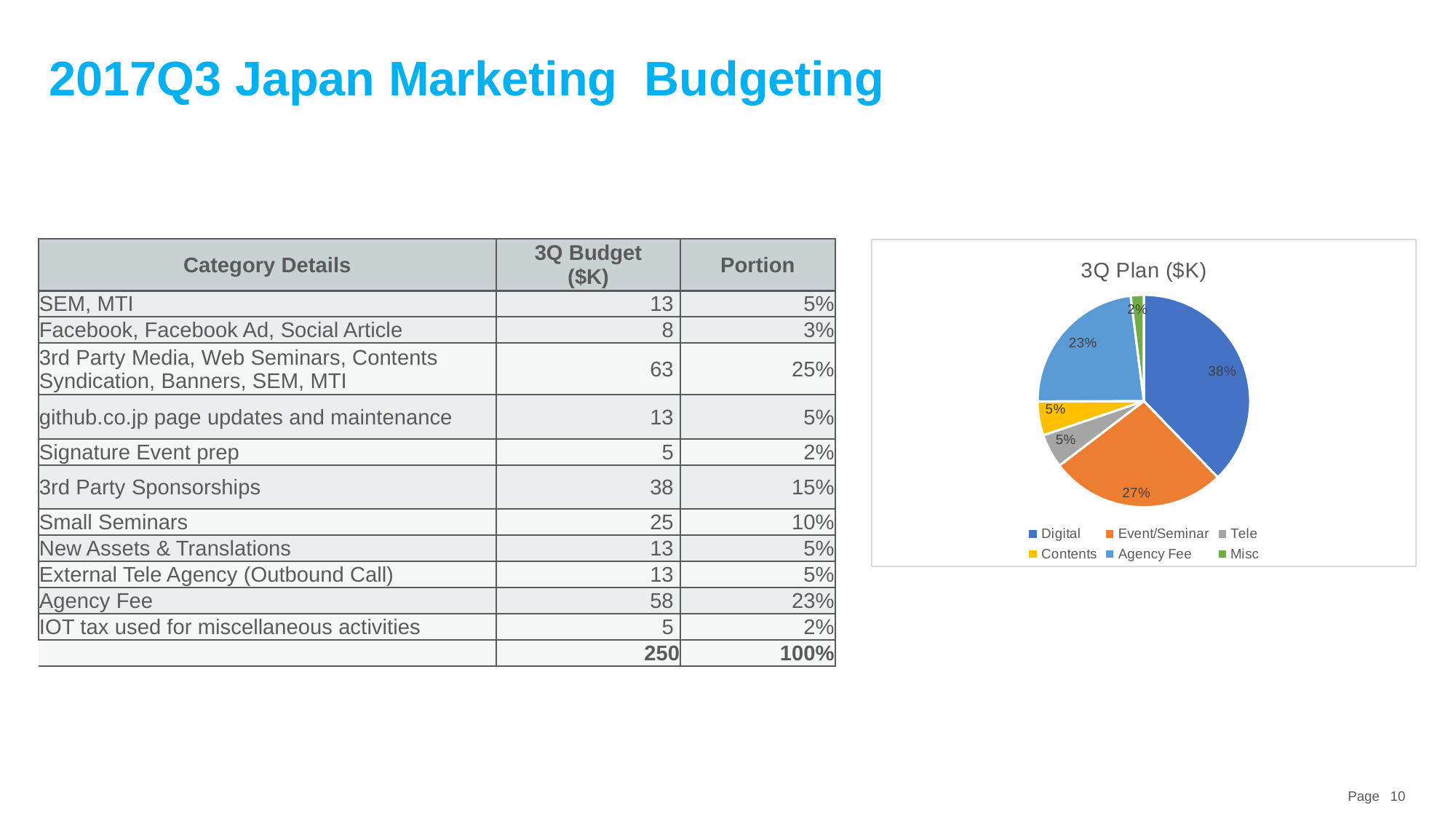

# 2017Q3 Japan Marketing  Budgeting
2017 Cloud Ad Spending Plan
| Category Details | 3Q Budget ($K) | Portion |
| --- | --- | --- |
| SEM, MTI | 13 | 5% |
| Facebook, Facebook Ad, Social Article | 8 | 3% |
| 3rd Party Media, Web Seminars, Contents Syndication, Banners, SEM, MTI | 63 | 25% |
| github.co.jp page updates and maintenance | 13 | 5% |
| Signature Event prep | 5 | 2% |
| 3rd Party Sponsorships | 38 | 15% |
| Small Seminars | 25 | 10% |
| New Assets & Translations | 13 | 5% |
| External Tele Agency (Outbound Call) | 13 | 5% |
| Agency Fee | 58 | 23% |
| IOT tax used for miscellaneous activities | 5 | 2% |
|  | 250 | 100% |

### Chart: 3Q Plan ($K)

| Category | 1Q Plan ($K) |
|---|---|
| Digital | 95.0 |
| Event/Seminar | 67.5 |
| Tele | 13.0 |
| Contents | 13.0 |
| Agency Fee | 58.0 |
| Misc | 5.0 |
1Q2017 Cloud Program Framework Budget Plan